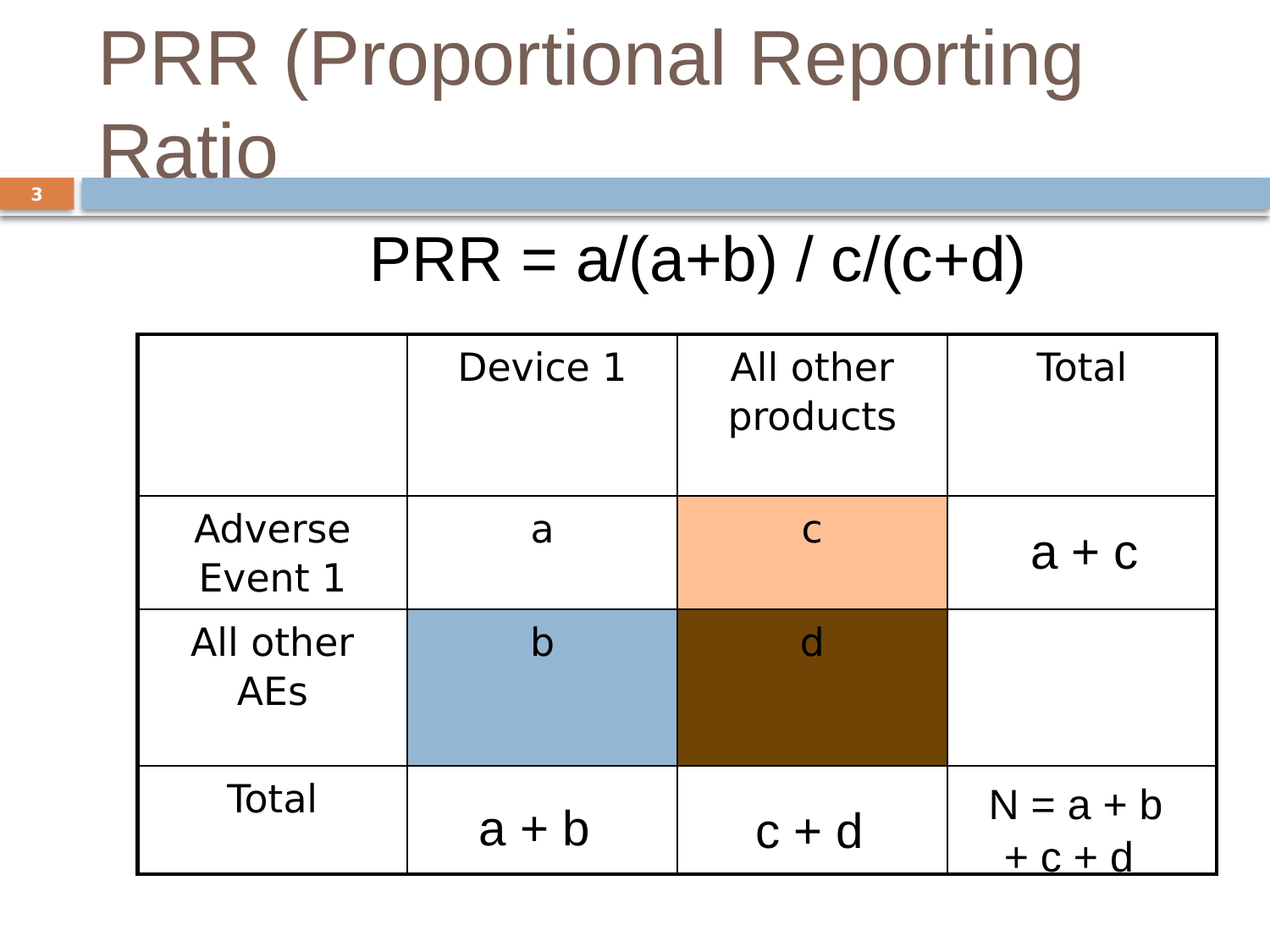

# PRR (Proportional Reporting Ratio
3
PRR = a/(a+b) / c/(c+d)
|  | Device 1 | All other products | Total |
| --- | --- | --- | --- |
| Adverse Event 1 | a | c |  |
| All other AEs | b | d |  |
| Total |  |  |  |
a + c
 N = a + b + c + d
a + b
c + d